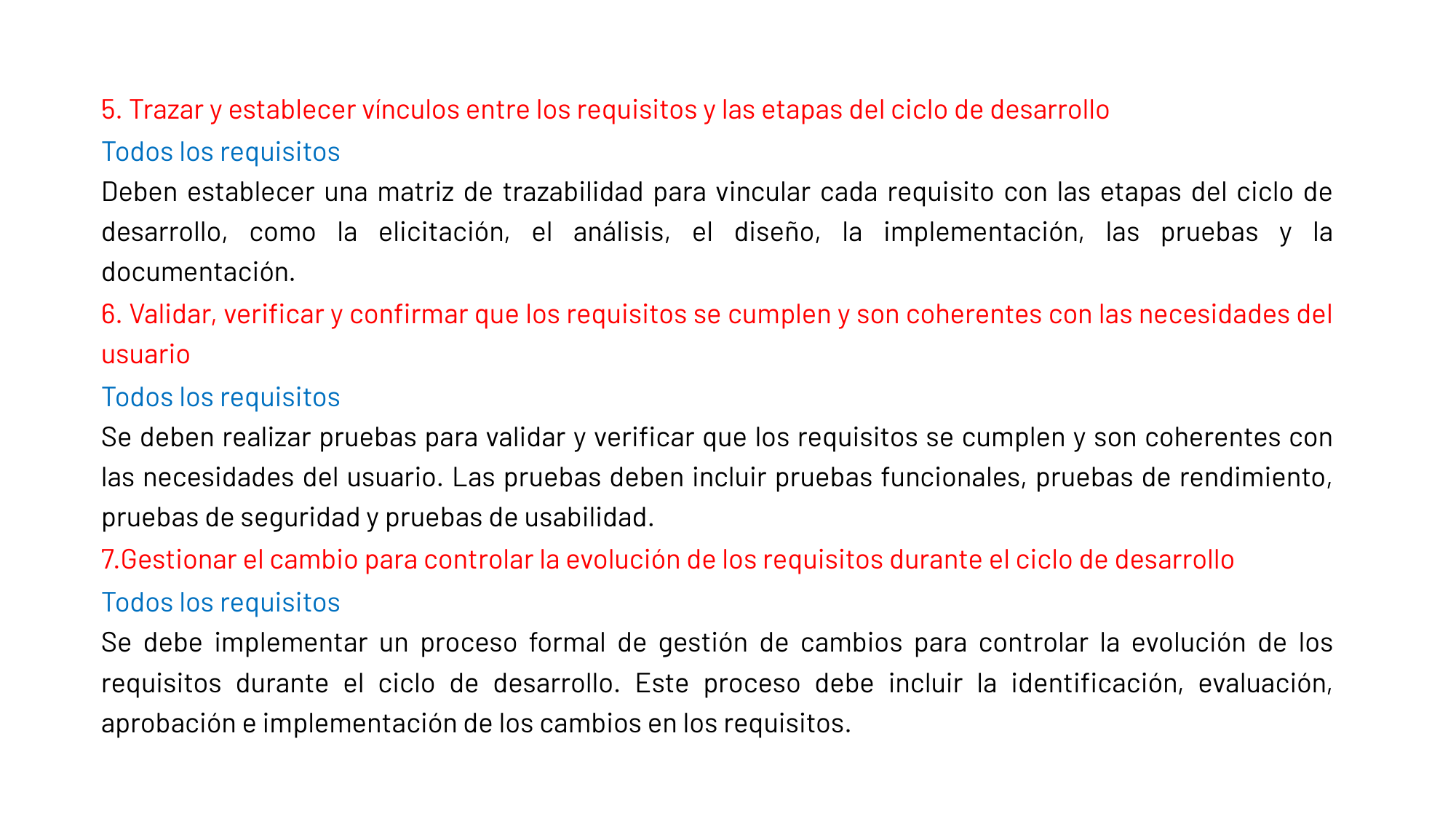

5. Trazar y establecer vínculos entre los requisitos y las etapas del ciclo de desarrollo
Todos los requisitos
Deben establecer una matriz de trazabilidad para vincular cada requisito con las etapas del ciclo de desarrollo, como la elicitación, el análisis, el diseño, la implementación, las pruebas y la documentación.
6. Validar, verificar y confirmar que los requisitos se cumplen y son coherentes con las necesidades del usuario
Todos los requisitos
Se deben realizar pruebas para validar y verificar que los requisitos se cumplen y son coherentes con las necesidades del usuario. Las pruebas deben incluir pruebas funcionales, pruebas de rendimiento, pruebas de seguridad y pruebas de usabilidad.
7.Gestionar el cambio para controlar la evolución de los requisitos durante el ciclo de desarrollo
Todos los requisitos
Se debe implementar un proceso formal de gestión de cambios para controlar la evolución de los requisitos durante el ciclo de desarrollo. Este proceso debe incluir la identificación, evaluación, aprobación e implementación de los cambios en los requisitos.